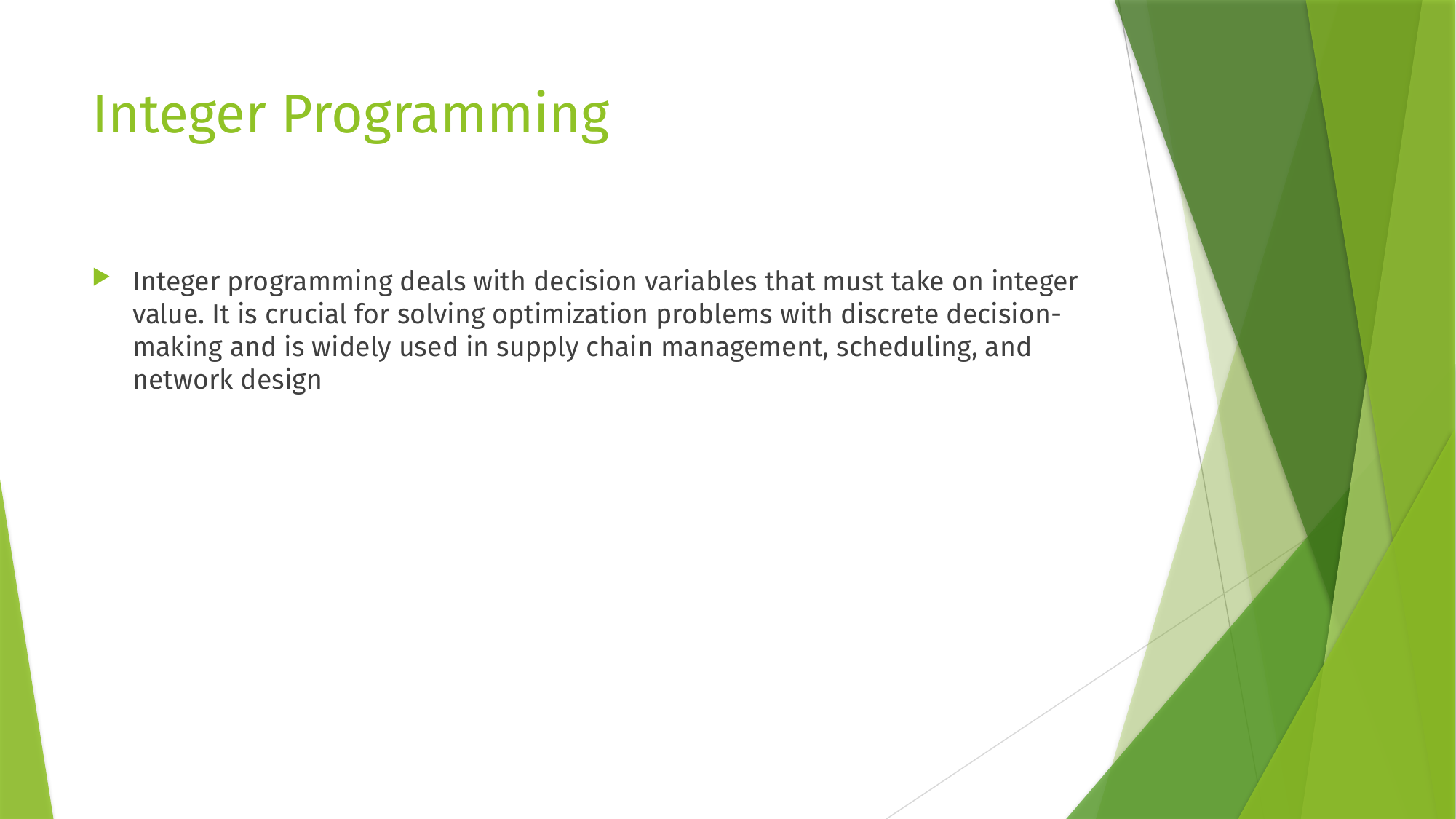

# Integer Programming
Integer programming deals with decision variables that must take on integer value. It is crucial for solving optimization problems with discrete decision-making and is widely used in supply chain management, scheduling, and network design